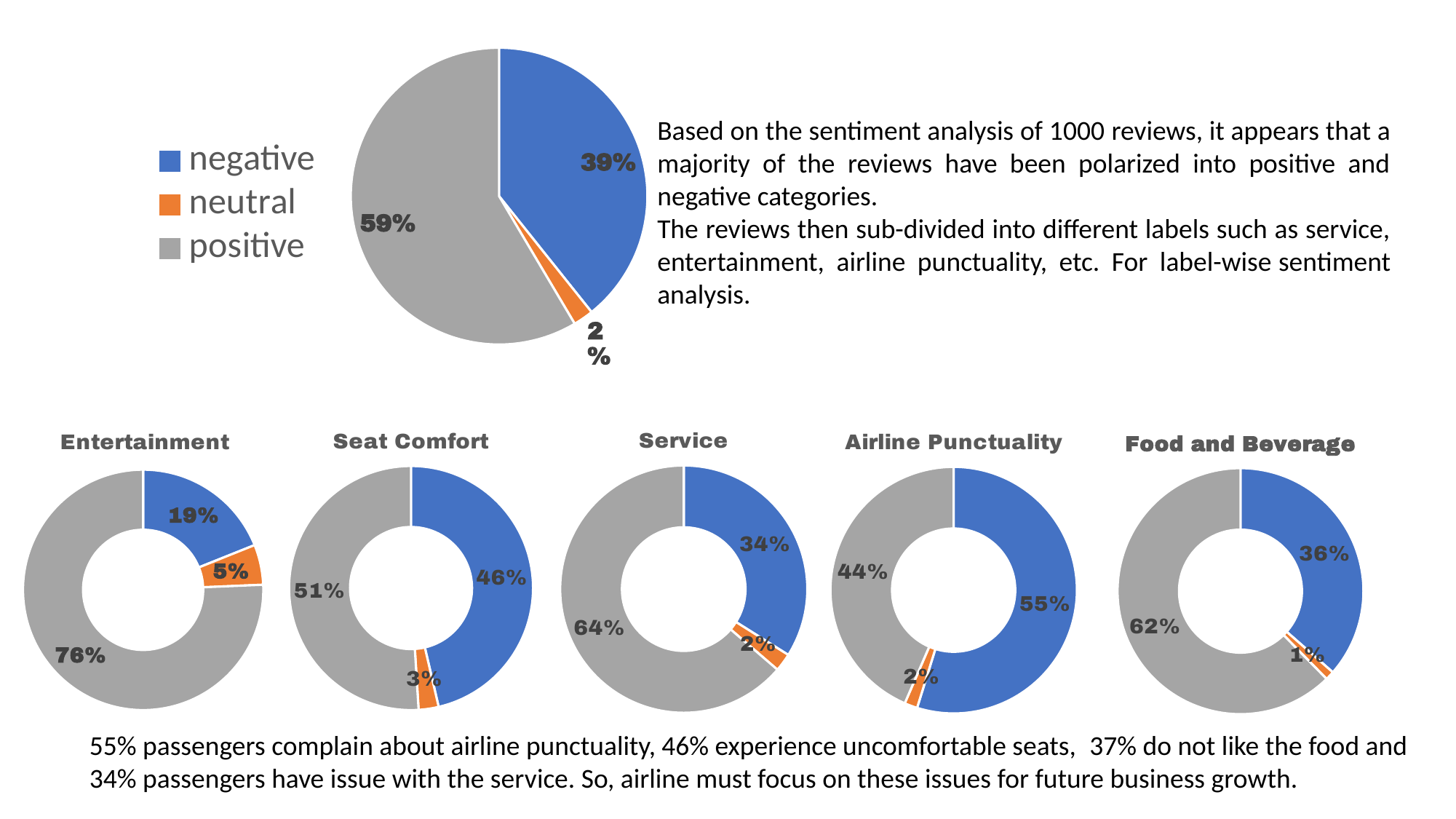

### Chart

| Category |  |
|---|---|
| negative | 392.0 |
| neutral | 22.0 |
| positive | 584.0 |
Based on the sentiment analysis of 1000 reviews, it appears that a majority of the reviews have been polarized into positive and negative categories.
The reviews then sub-divided into different labels such as service, entertainment, airline punctuality, etc. For label-wise sentiment analysis.

### Chart: Service

| Category | Total |
|---|---|
| negative | 187.0 |
| neutral | 13.0 |
| positive | 351.0 |

### Chart: Seat Comfort

| Category | Total |
|---|---|
| negative | 70.0 |
| neutral | 4.0 |
| positive | 77.0 |

### Chart: Airline Punctuality

| Category | Total |
|---|---|
| negative | 97.0 |
| neutral | 3.0 |
| positive | 77.0 |

### Chart: Entertainment

| Category | Total |
|---|---|
| negative | 7.0 |
| neutral | 2.0 |
| positive | 28.0 |

### Chart: Food and Beverage

| Category |  |
|---|---|
| negative | 31.0 |
| neutral | 1.0 |
| positive | 53.0 |
55% passengers complain about airline punctuality, 46% experience uncomfortable seats,  37% do not like the food and 34% passengers have issue with the service. So, airline must focus on these issues for future business growth.